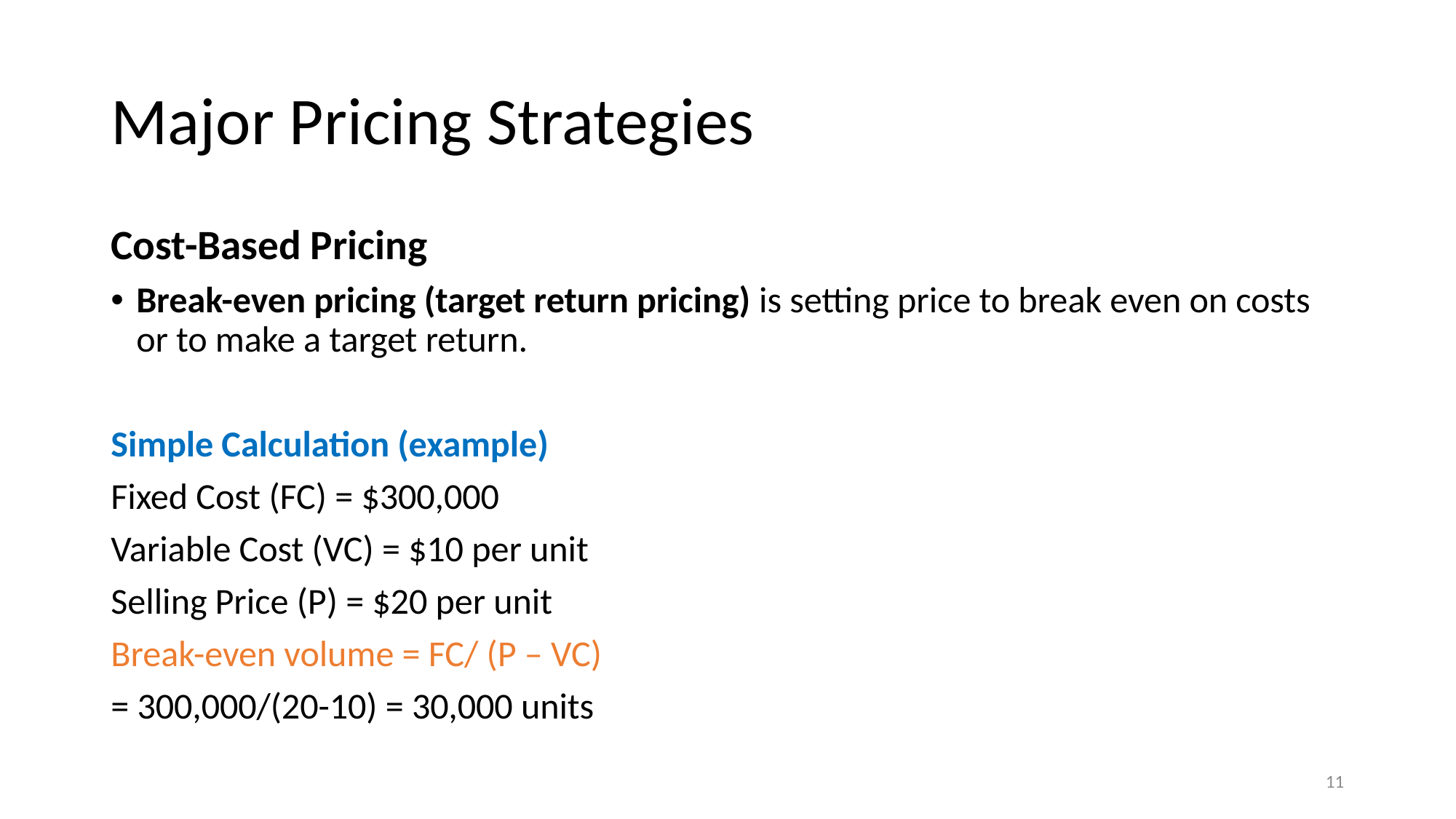

# Major Pricing Strategies
Cost-Based Pricing
Break-even pricing (target return pricing) is setting price to break even on costs or to make a target return.

Simple Calculation (example)
Fixed Cost (FC) = $300,000
Variable Cost (VC) = $10 per unit
Selling Price (P) = $20 per unit
Break-even volume = FC/ (P – VC)
= 300,000/(20-10) = 30,000 units

11